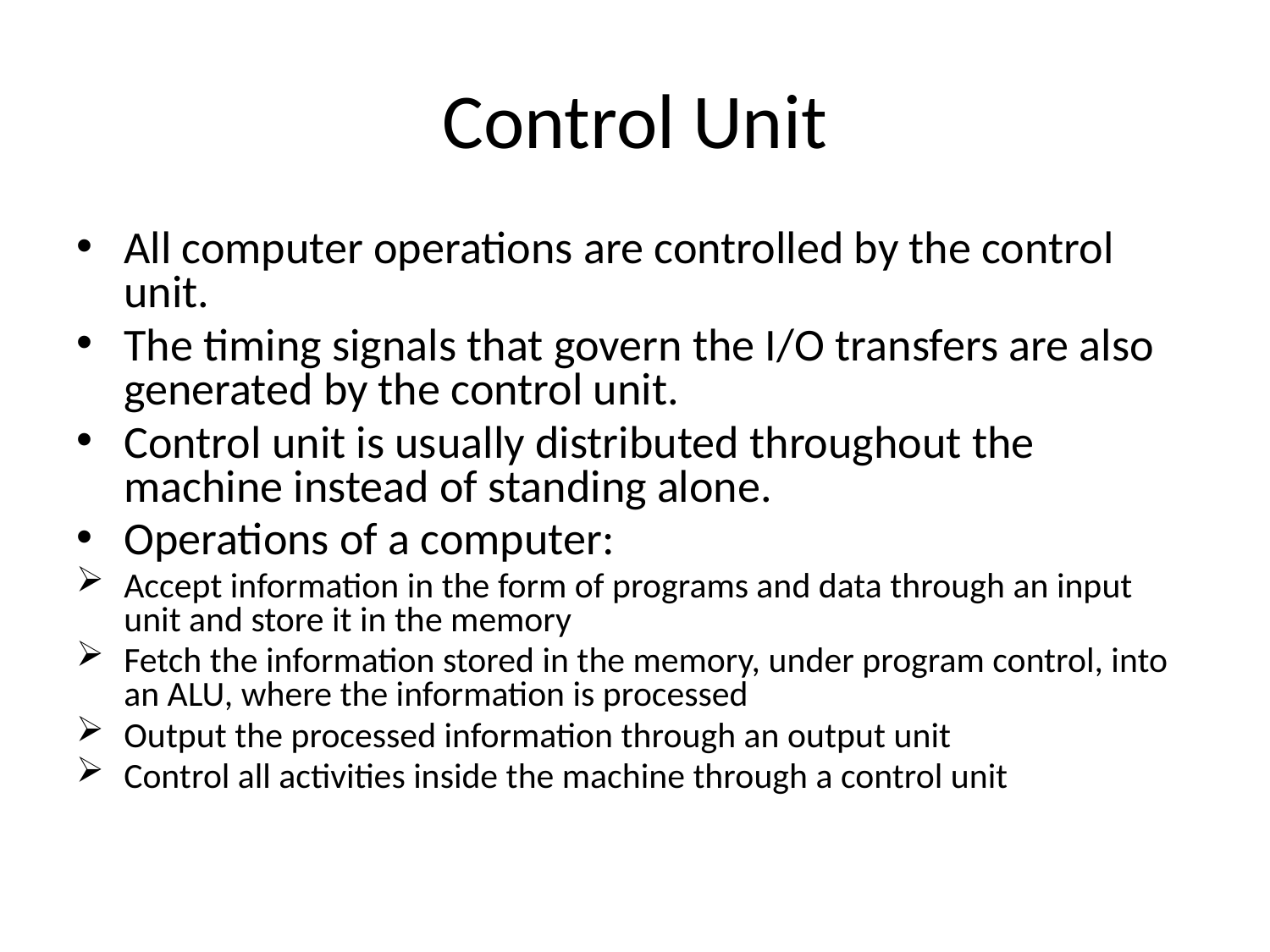

# Control Unit
All computer operations are controlled by the control unit.
The timing signals that govern the I/O transfers are also generated by the control unit.
Control unit is usually distributed throughout the machine instead of standing alone.
Operations of a computer:
Accept information in the form of programs and data through an input unit and store it in the memory
Fetch the information stored in the memory, under program control, into an ALU, where the information is processed
Output the processed information through an output unit
Control all activities inside the machine through a control unit